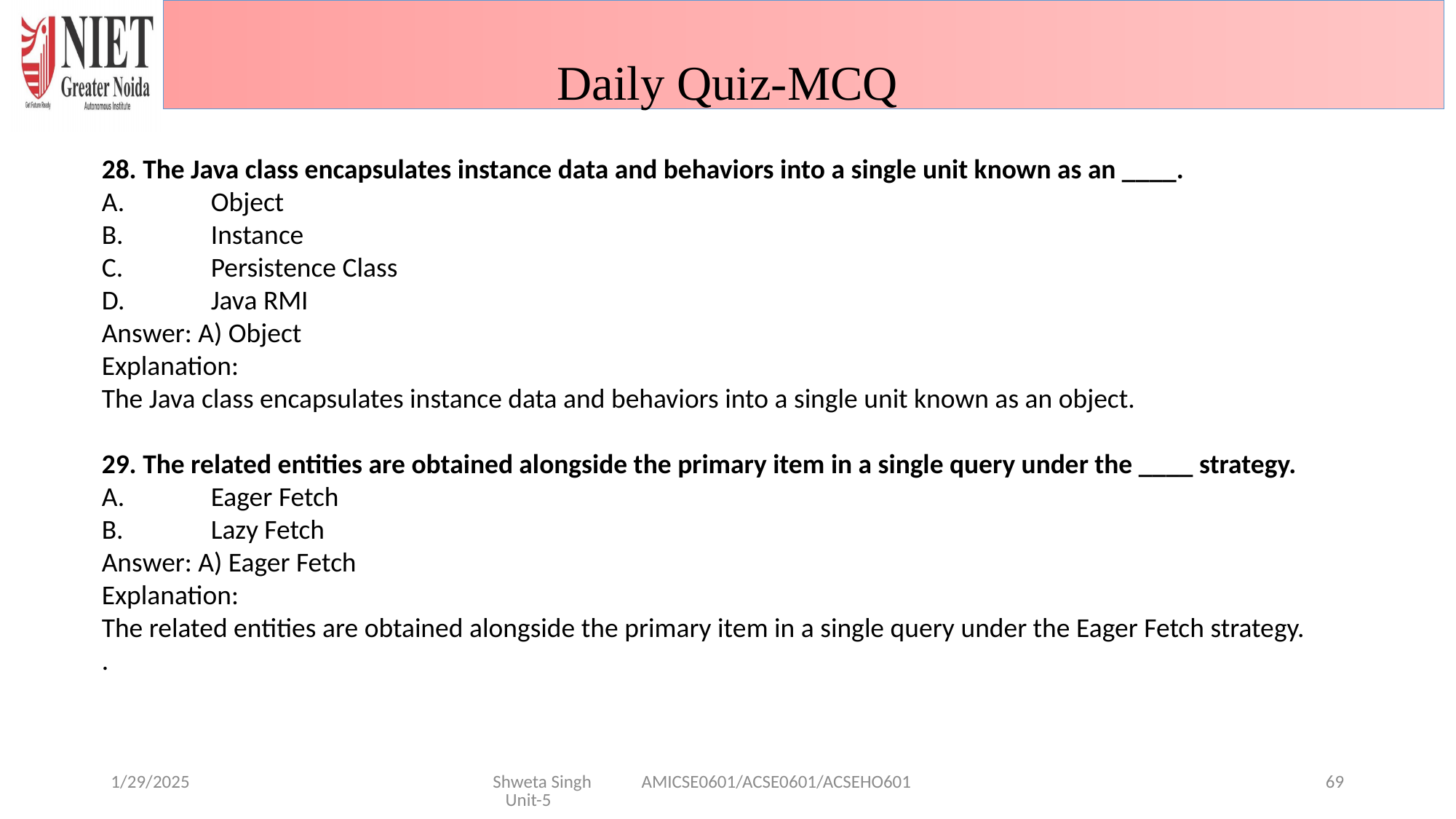

Daily Quiz-MCQ
28. The Java class encapsulates instance data and behaviors into a single unit known as an ____.
A.	Object
B.	Instance
C.	Persistence Class
D.	Java RMI
Answer: A) Object
Explanation:
The Java class encapsulates instance data and behaviors into a single unit known as an object.

29. The related entities are obtained alongside the primary item in a single query under the ____ strategy.
A.	Eager Fetch
B.	Lazy Fetch
Answer: A) Eager Fetch
Explanation:
The related entities are obtained alongside the primary item in a single query under the Eager Fetch strategy.
.
1/29/2025
Shweta Singh            AMICSE0601/ACSE0601/ACSEHO601               Unit-5
69